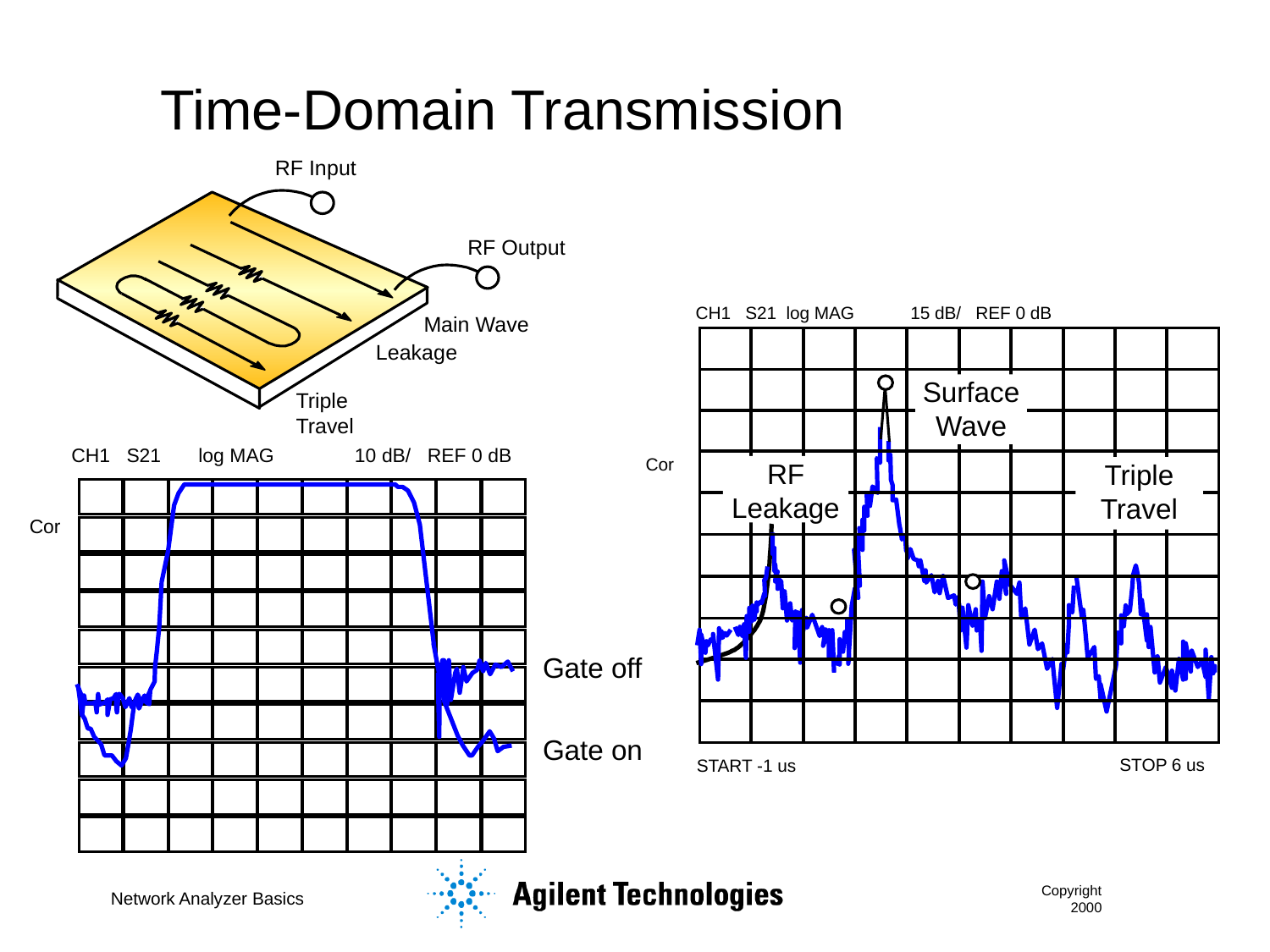

Time-Domain Transmission
RF Input

RF Output

15 dB/   REF 0 dB
CH1   S21  log MAG

Surface
Wave

Cor
RF Leakage
Triple
Travel

STOP 6 us
START -1 us

Main Wave

Leakage

Triple Travel
CH1   S21	log MAG
10 dB/   REF 0 dB

Cor

Gate off

Gate on

Copyright 2000
Network Analyzer Basics